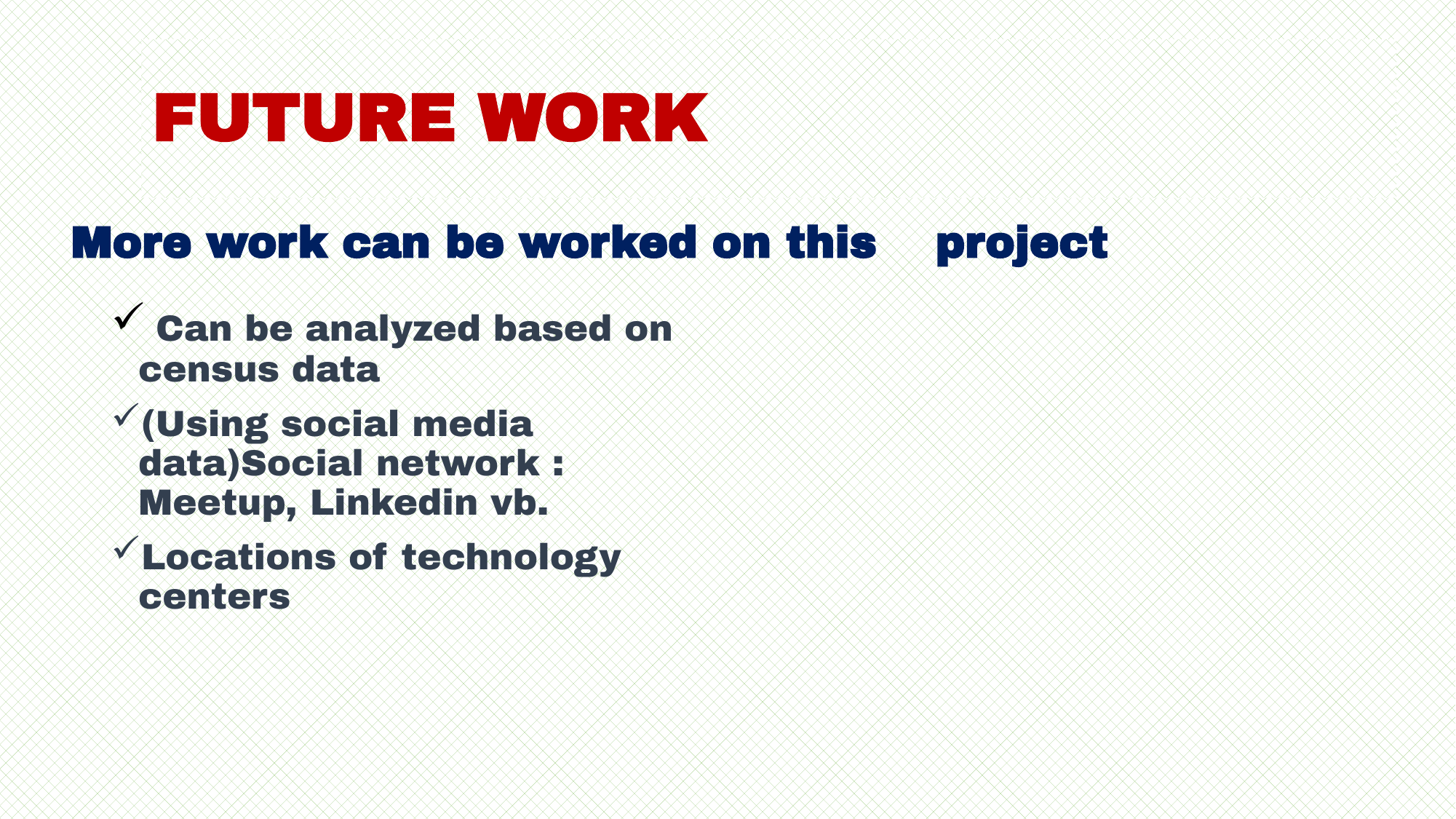

# FUTURE WORK
   More work can be worked on this    project
 Can be analyzed based on census data
(Using social media data)Social network : Meetup, Linkedin vb.
Locations of technology centers